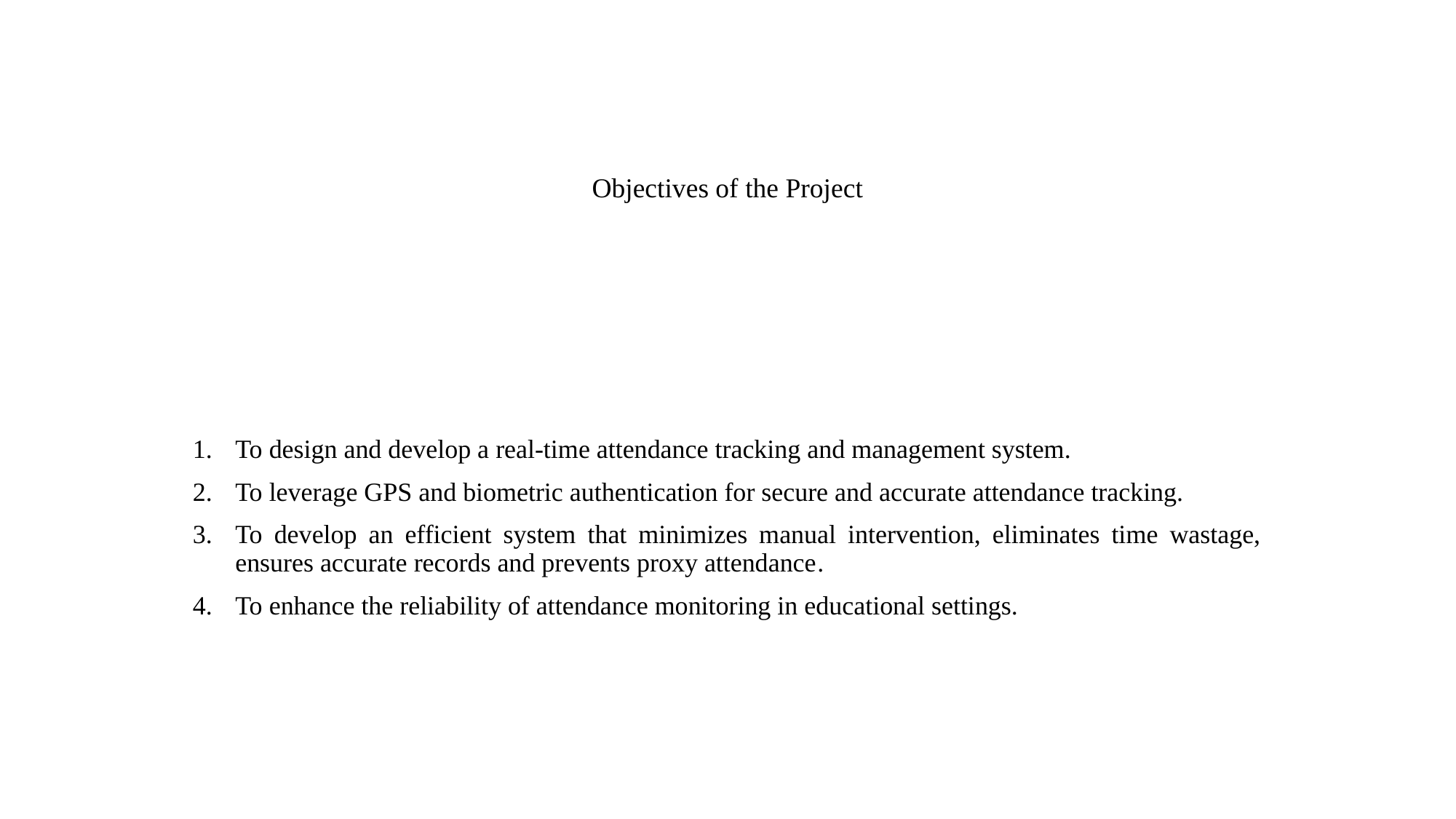

# Objectives of the Project
To design and develop a real-time attendance tracking and management system.
To leverage GPS and biometric authentication for secure and accurate attendance tracking.
To develop an efficient system that minimizes manual intervention, eliminates time wastage, ensures accurate records and prevents proxy attendance.
To enhance the reliability of attendance monitoring in educational settings.